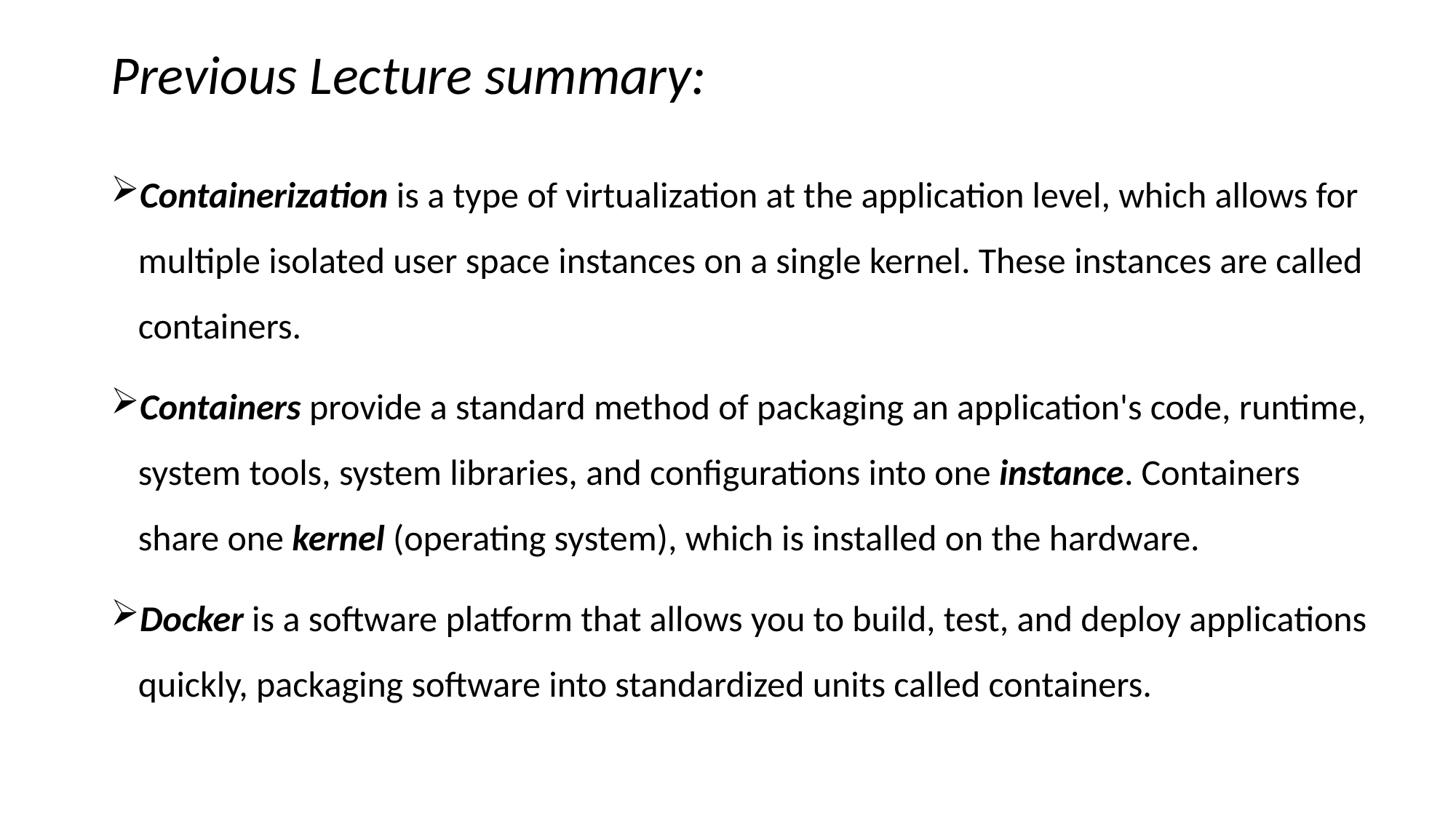

# Previous Lecture summary:
Containerization is a type of virtualization at the application level, which allows for multiple isolated user space instances on a single kernel. These instances are called containers.
Containers provide a standard method of packaging an application's code, runtime, system tools, system libraries, and configurations into one instance. Containers share one kernel (operating system), which is installed on the hardware.
Docker is a software platform that allows you to build, test, and deploy applications quickly, packaging software into standardized units called containers.